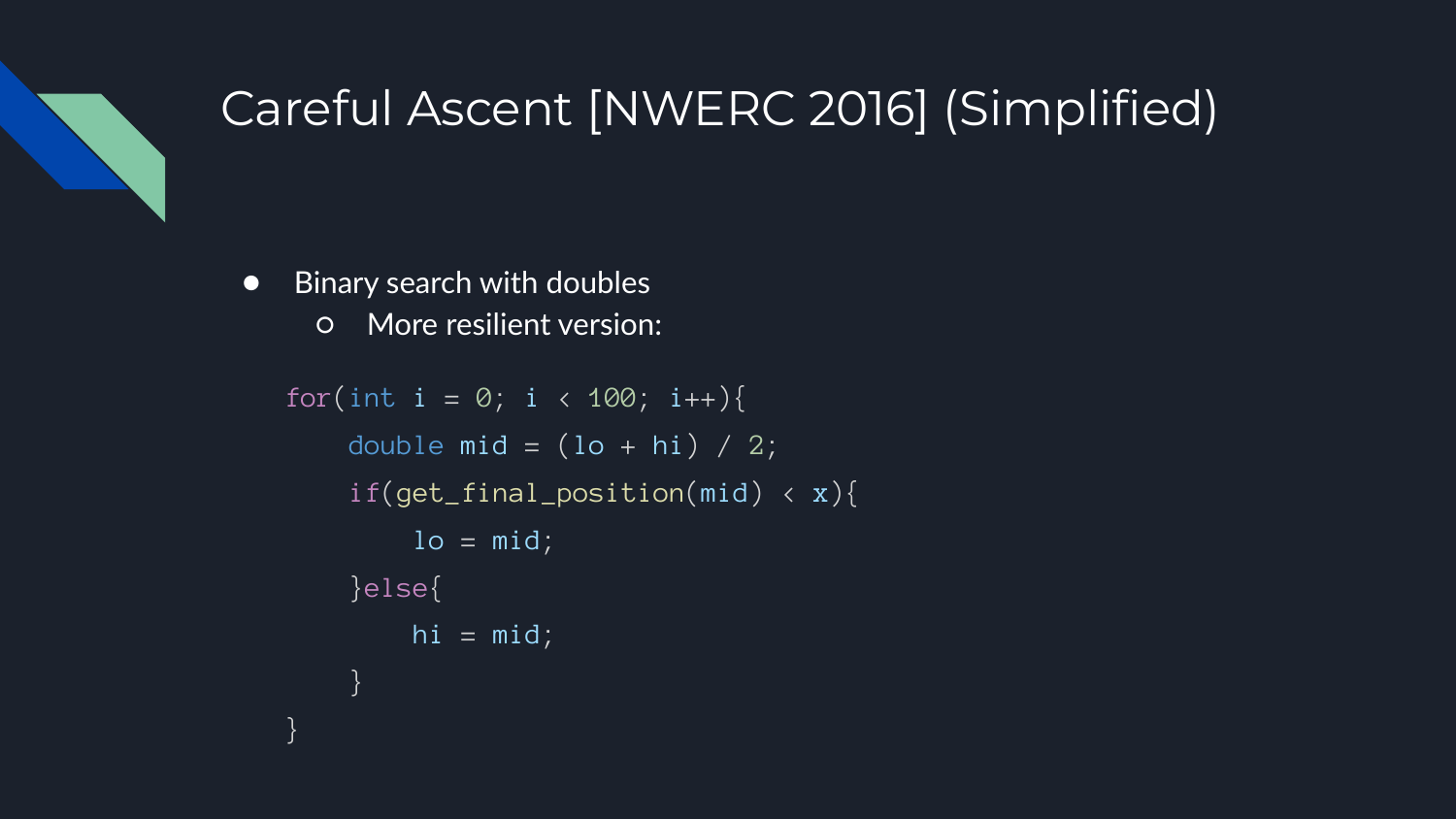

# Careful Ascent [NWERC 2016] (Simplified)

Binary search with doubles
More resilient version:
    for(int i = 0; i < 100; i++){
        double mid = (lo + hi) / 2;
        if(get_final_position(mid) < x){
            lo = mid;
        }else{
            hi = mid;
        }
    }